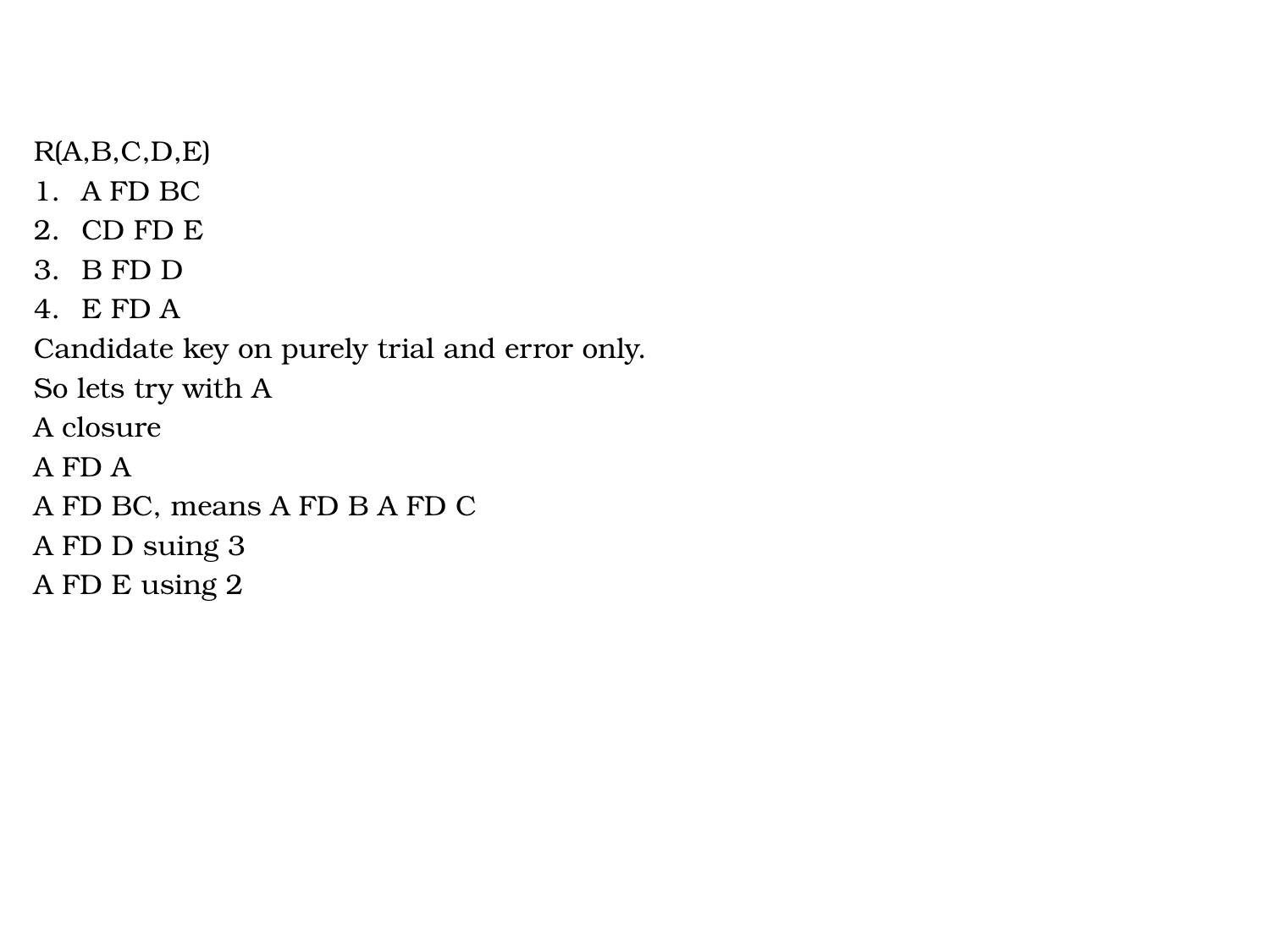

#
R(A,B,C,D,E)
A FD BC
CD FD E
B FD D
E FD A
Candidate key on purely trial and error only.
So lets try with A
A closure
A FD A
A FD BC, means A FD B A FD C
A FD D suing 3
A FD E using 2